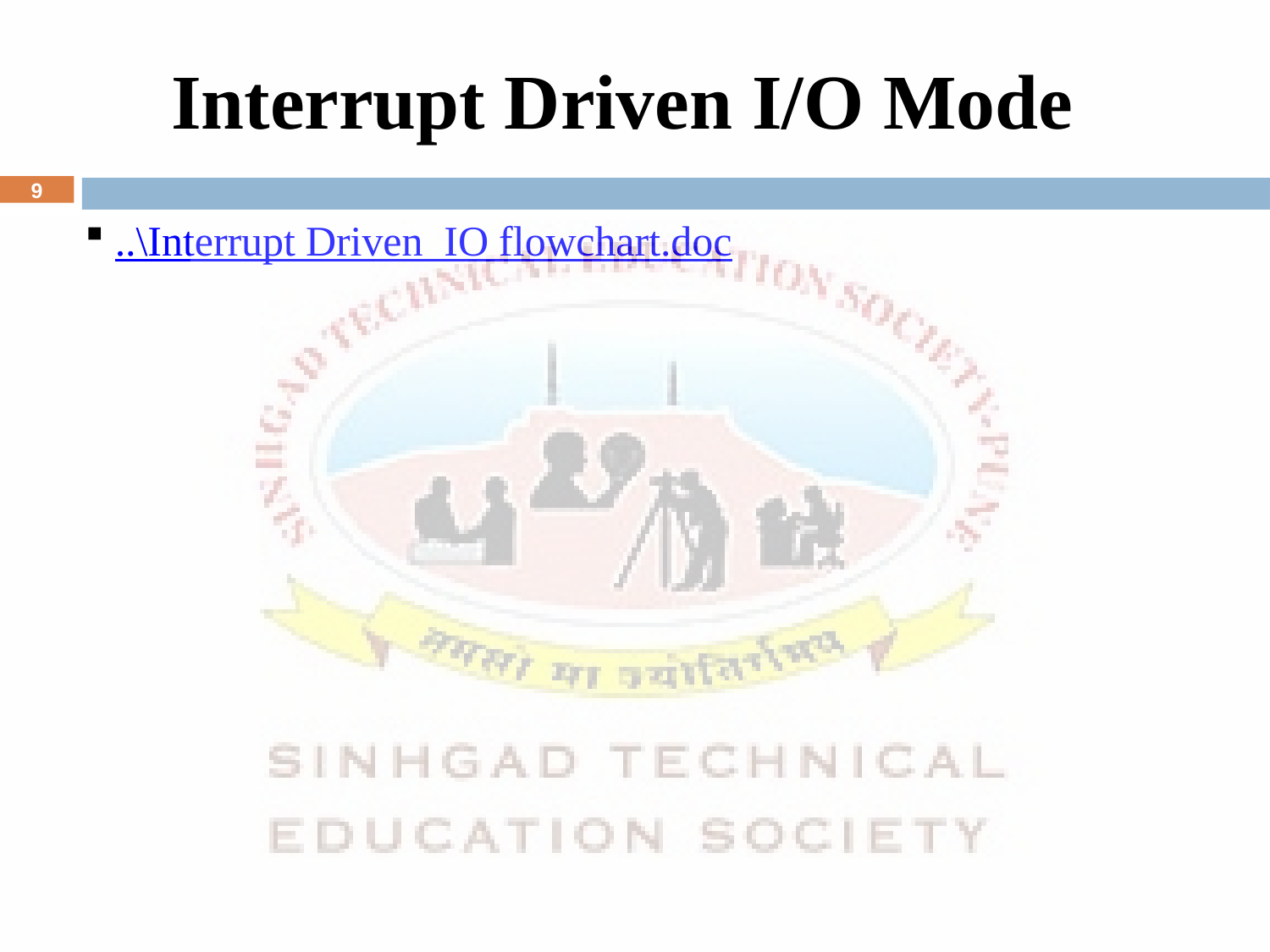

# Interrupt Driven I/O Mode
9

 ..\Interrupt Driven  IO flowchart.doc